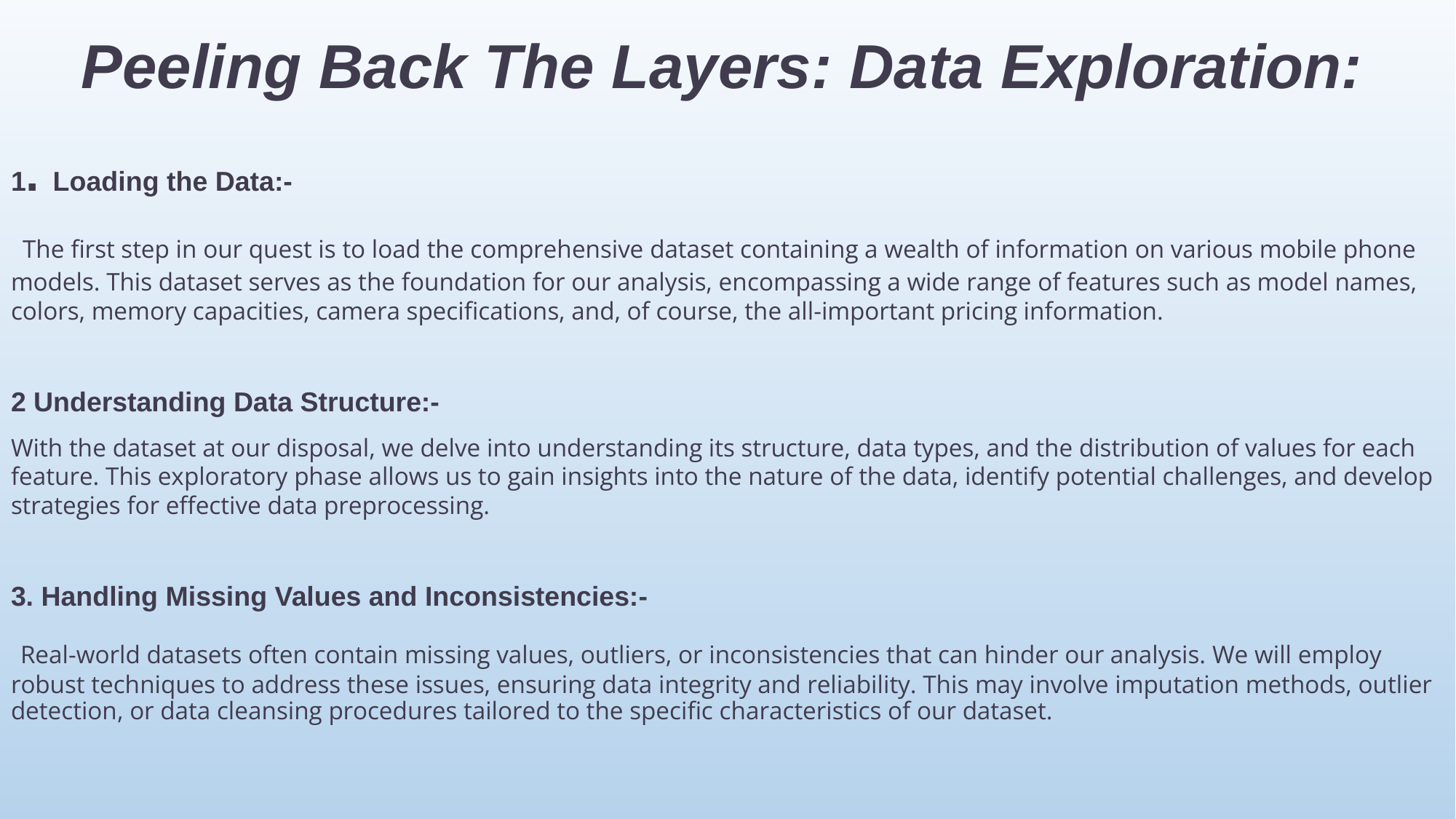

# Peeling Back The Layers: Data Exploration:
1. Loading the Data:-
 The first step in our quest is to load the comprehensive dataset containing a wealth of information on various mobile phone models. This dataset serves as the foundation for our analysis, encompassing a wide range of features such as model names, colors, memory capacities, camera specifications, and, of course, the all-important pricing information.

2 Understanding Data Structure:-
With the dataset at our disposal, we delve into understanding its structure, data types, and the distribution of values for each feature. This exploratory phase allows us to gain insights into the nature of the data, identify potential challenges, and develop strategies for effective data preprocessing.

3. Handling Missing Values and Inconsistencies:-
 Real-world datasets often contain missing values, outliers, or inconsistencies that can hinder our analysis. We will employ robust techniques to address these issues, ensuring data integrity and reliability. This may involve imputation methods, outlier detection, or data cleansing procedures tailored to the specific characteristics of our dataset.